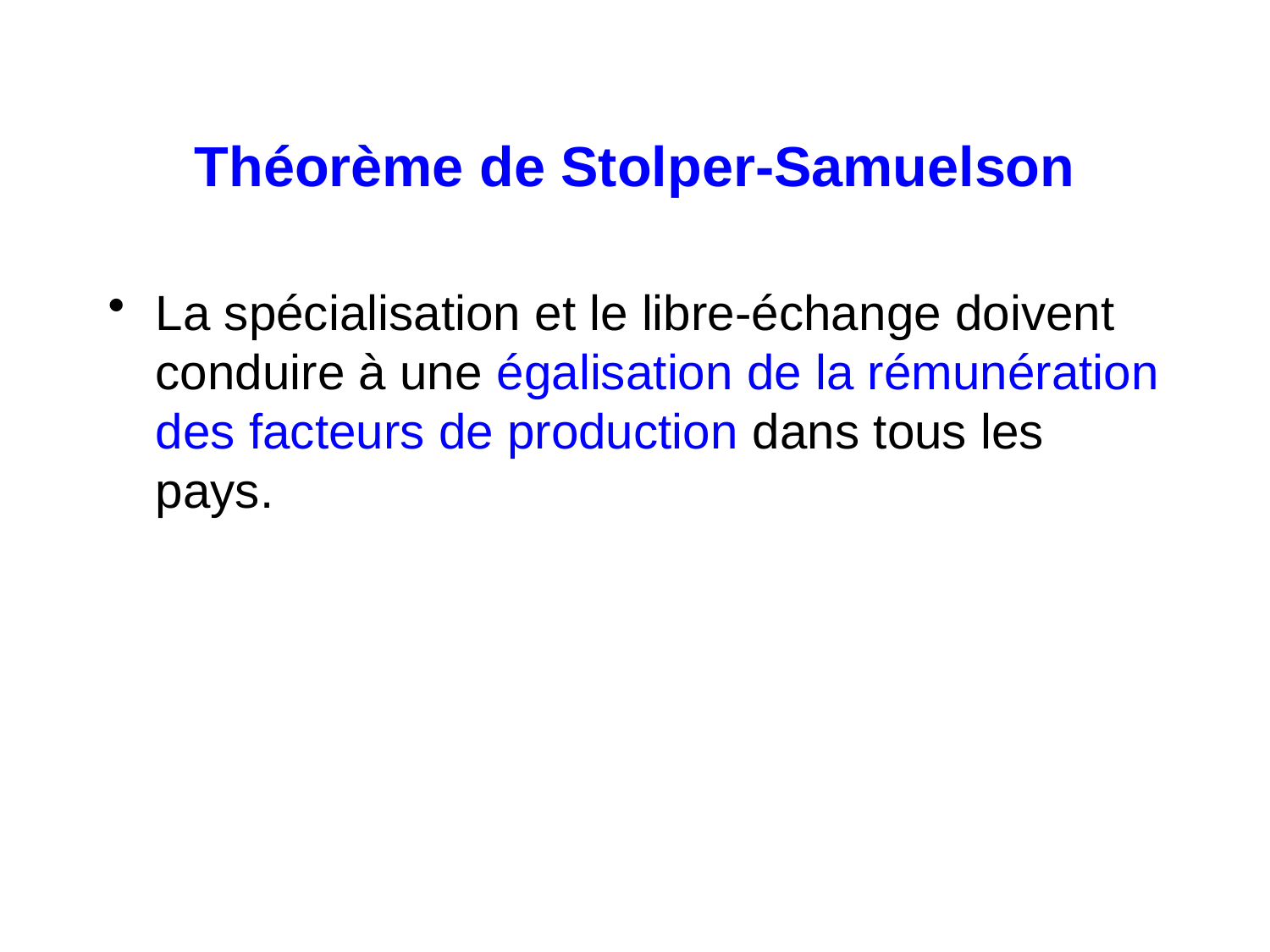

# Théorème de Stolper-Samuelson
La spécialisation et le libre-échange doivent conduire à une égalisation de la rémunération des facteurs de production dans tous les pays.